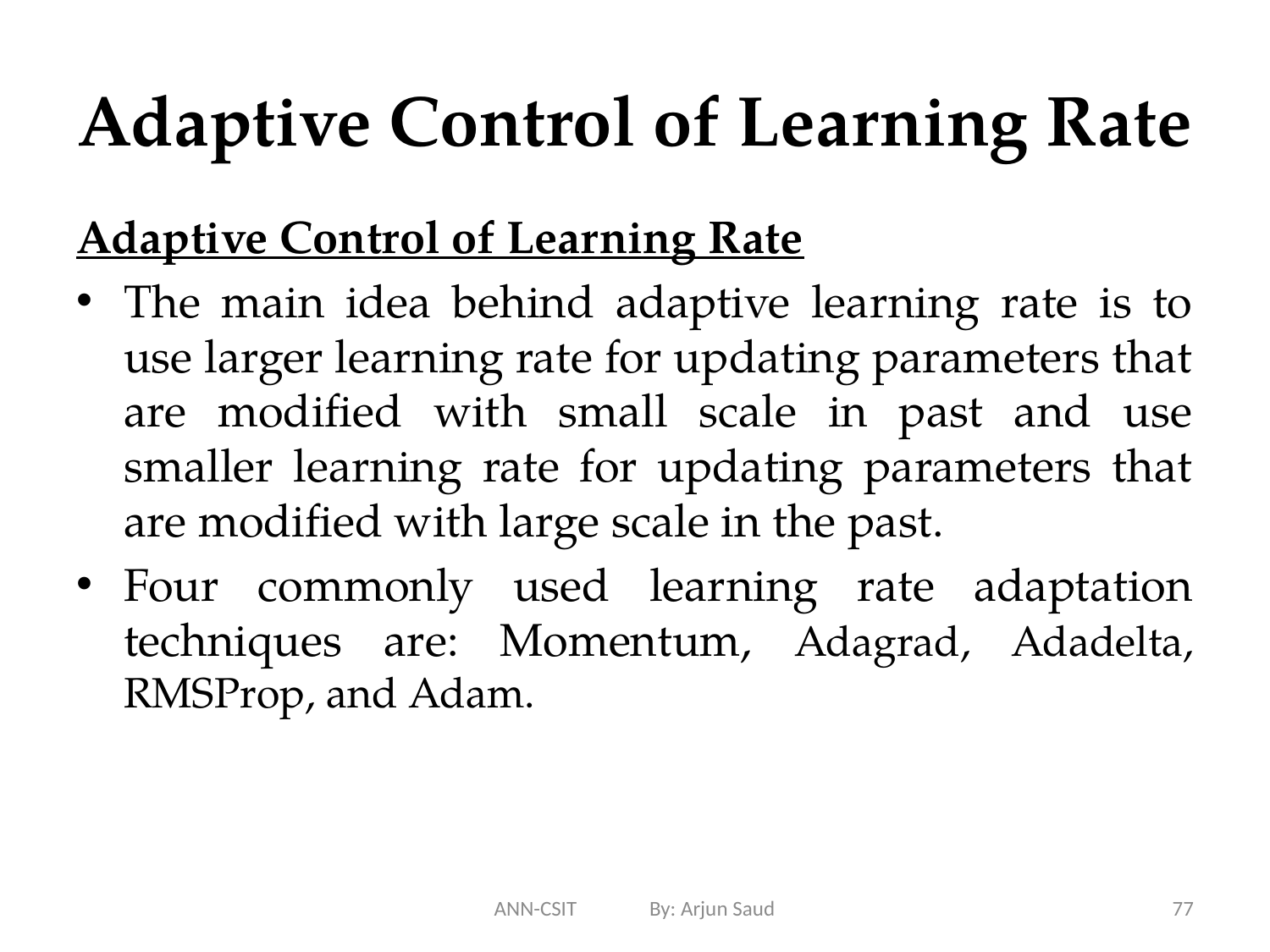

# Adaptive Control of Learning Rate
Adaptive Control of Learning Rate
The main idea behind adaptive learning rate is to use larger learning rate for updating parameters that are modified with small scale in past and use smaller learning rate for updating parameters that are modified with large scale in the past.
Four commonly used learning rate adaptation techniques are: Momentum, Adagrad, Adadelta, RMSProp, and Adam.

ANN-CSIT               By: Arjun Saud
77